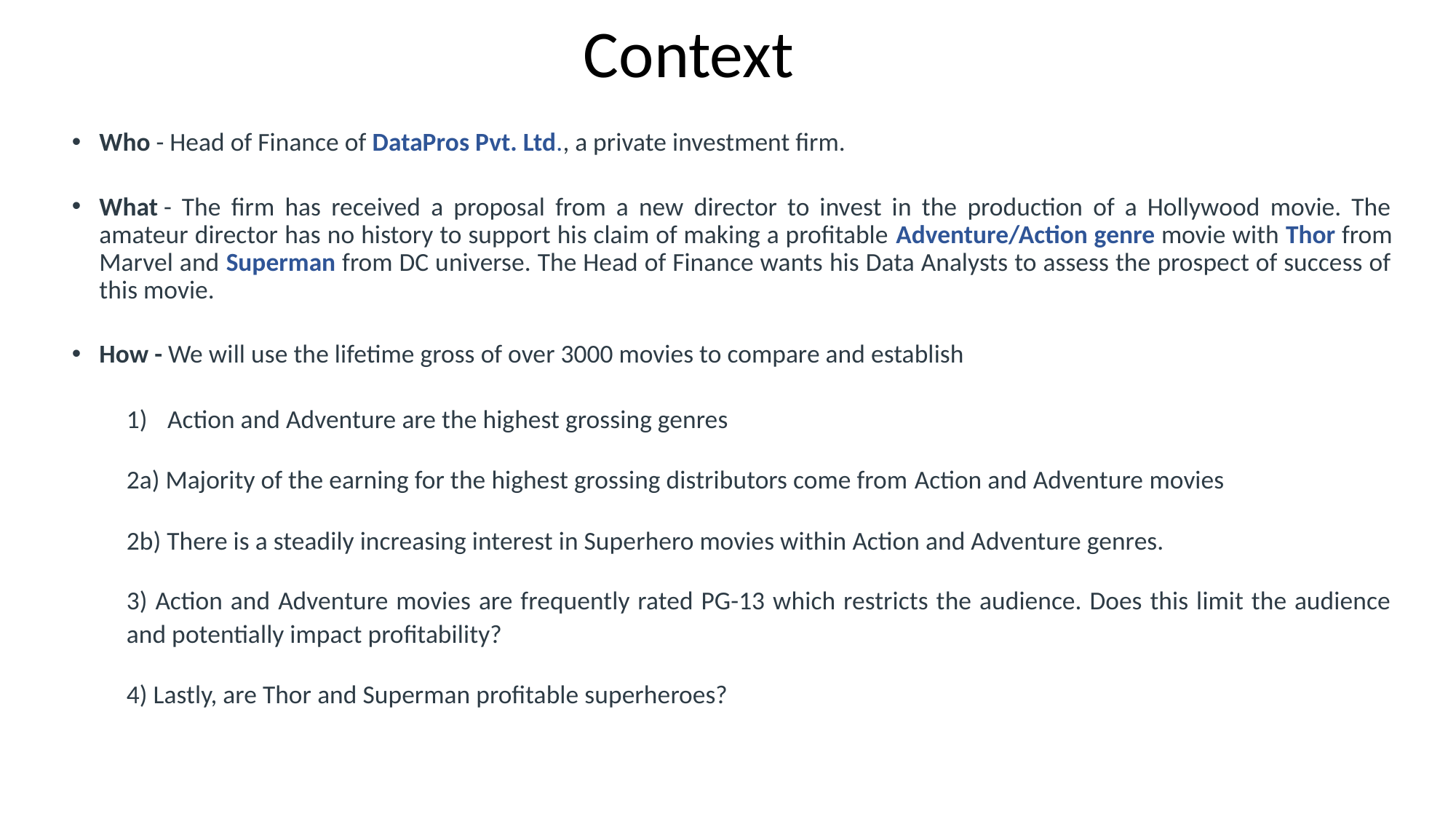

# Context
Who - Head of Finance of DataPros Pvt. Ltd., a private investment firm.
What - The firm has received a proposal from a new director to invest in the production of a Hollywood movie. The amateur director has no history to support his claim of making a profitable Adventure/Action genre movie with Thor from Marvel and Superman from DC universe. The Head of Finance wants his Data Analysts to assess the prospect of success of this movie.
How - We will use the lifetime gross of over 3000 movies to compare and establish
Action and Adventure are the highest grossing genres
2a) Majority of the earning for the highest grossing distributors come from Action and Adventure movies
2b) There is a steadily increasing interest in Superhero movies within Action and Adventure genres.
3) Action and Adventure movies are frequently rated PG-13 which restricts the audience. Does this limit the audience and potentially impact profitability?
4) Lastly, are Thor and Superman profitable superheroes?